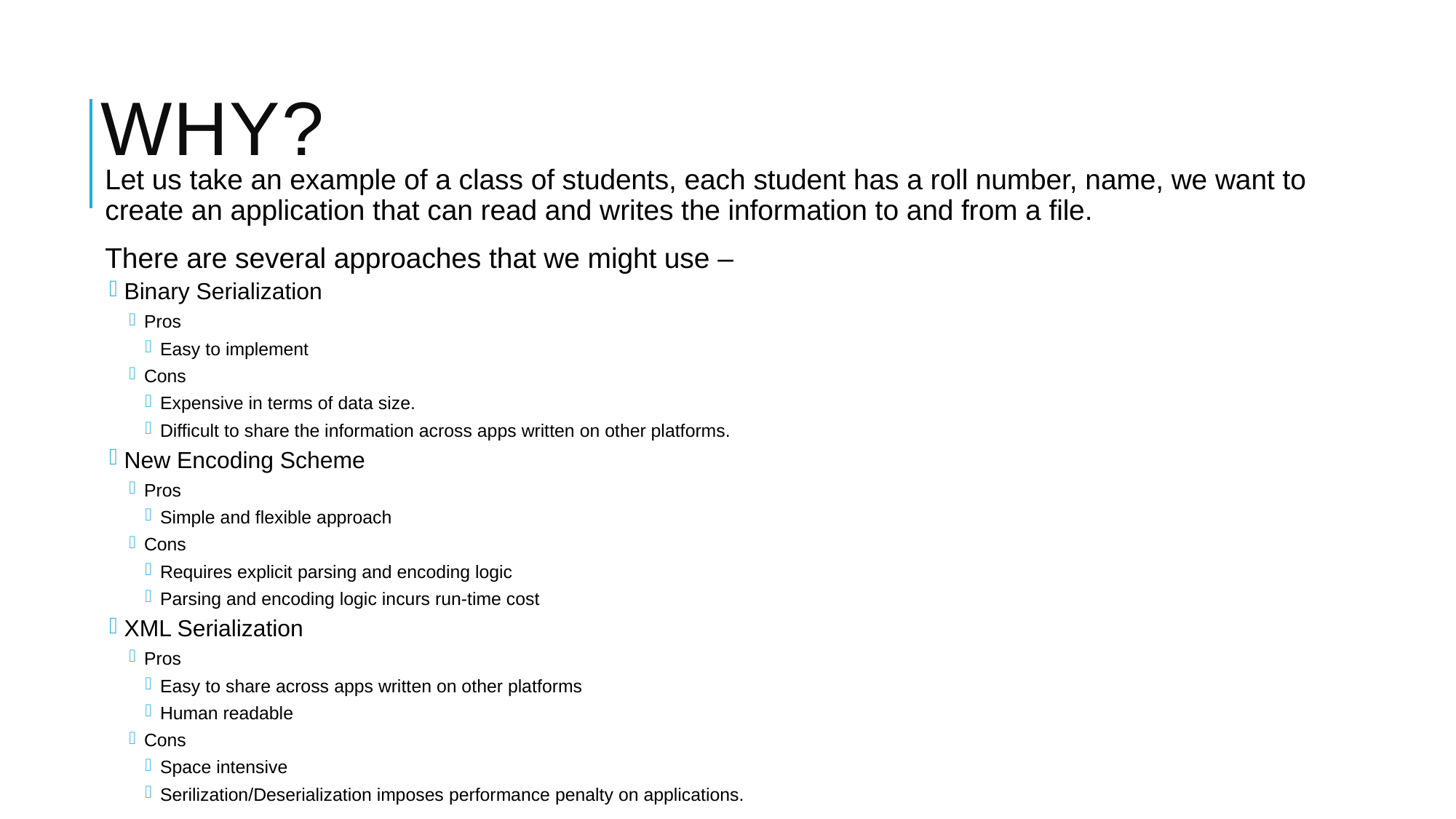

# Why?
Let us take an example of a class of students, each student has a roll number, name, we want to create an application that can read and writes the information to and from a file.
There are several approaches that we might use –
Binary Serialization
Pros
Easy to implement
Cons
Expensive in terms of data size.
Difficult to share the information across apps written on other platforms.
New Encoding Scheme
Pros
Simple and flexible approach
Cons
Requires explicit parsing and encoding logic
Parsing and encoding logic incurs run-time cost
XML Serialization
Pros
Easy to share across apps written on other platforms
Human readable
Cons
Space intensive
Serilization/Deserialization imposes performance penalty on applications.